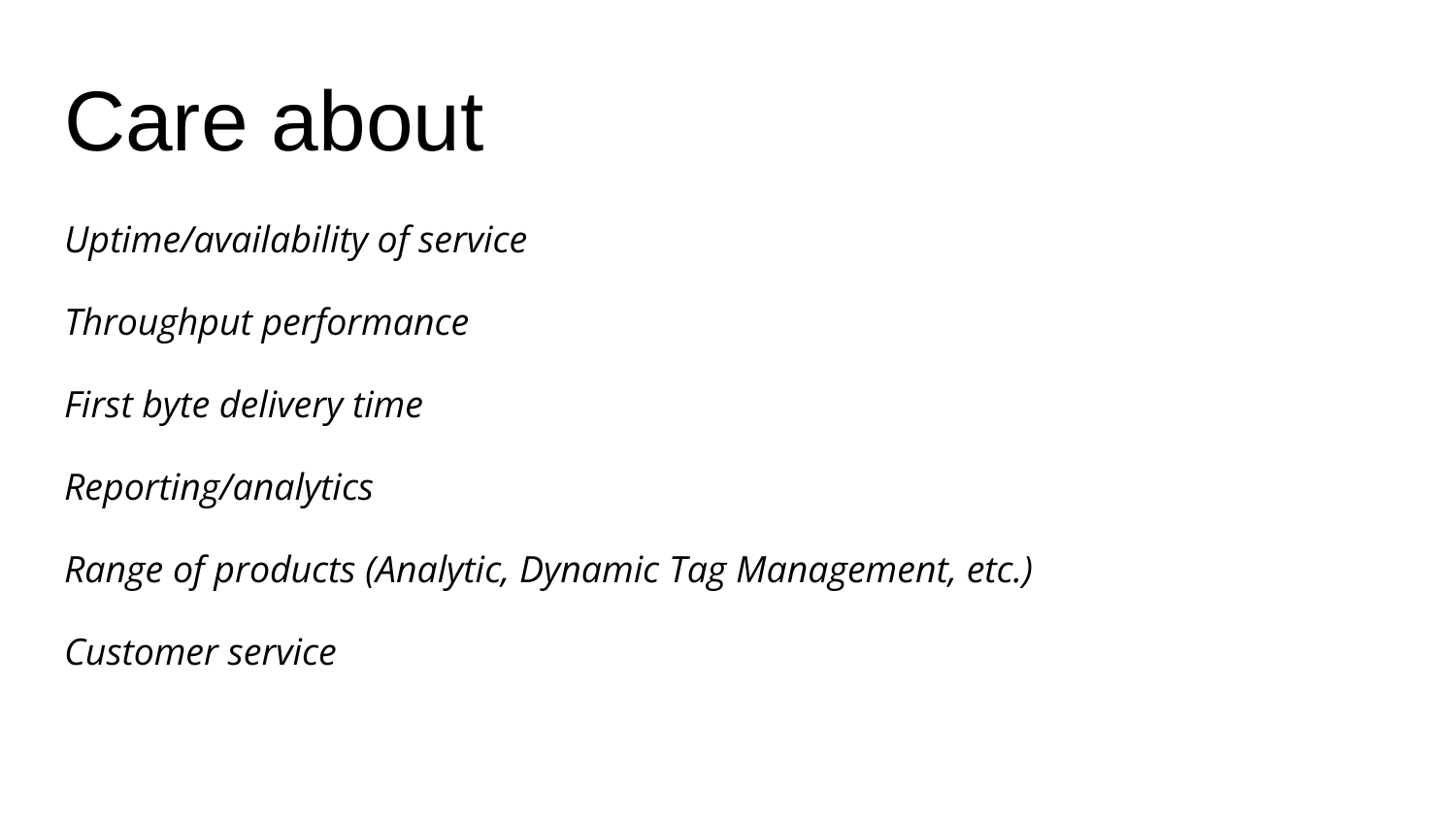

# Care about
Uptime/availability of service
Throughput performance
First byte delivery time
Reporting/analytics
Range of products (Analytic, Dynamic Tag Management, etc.)
Customer service